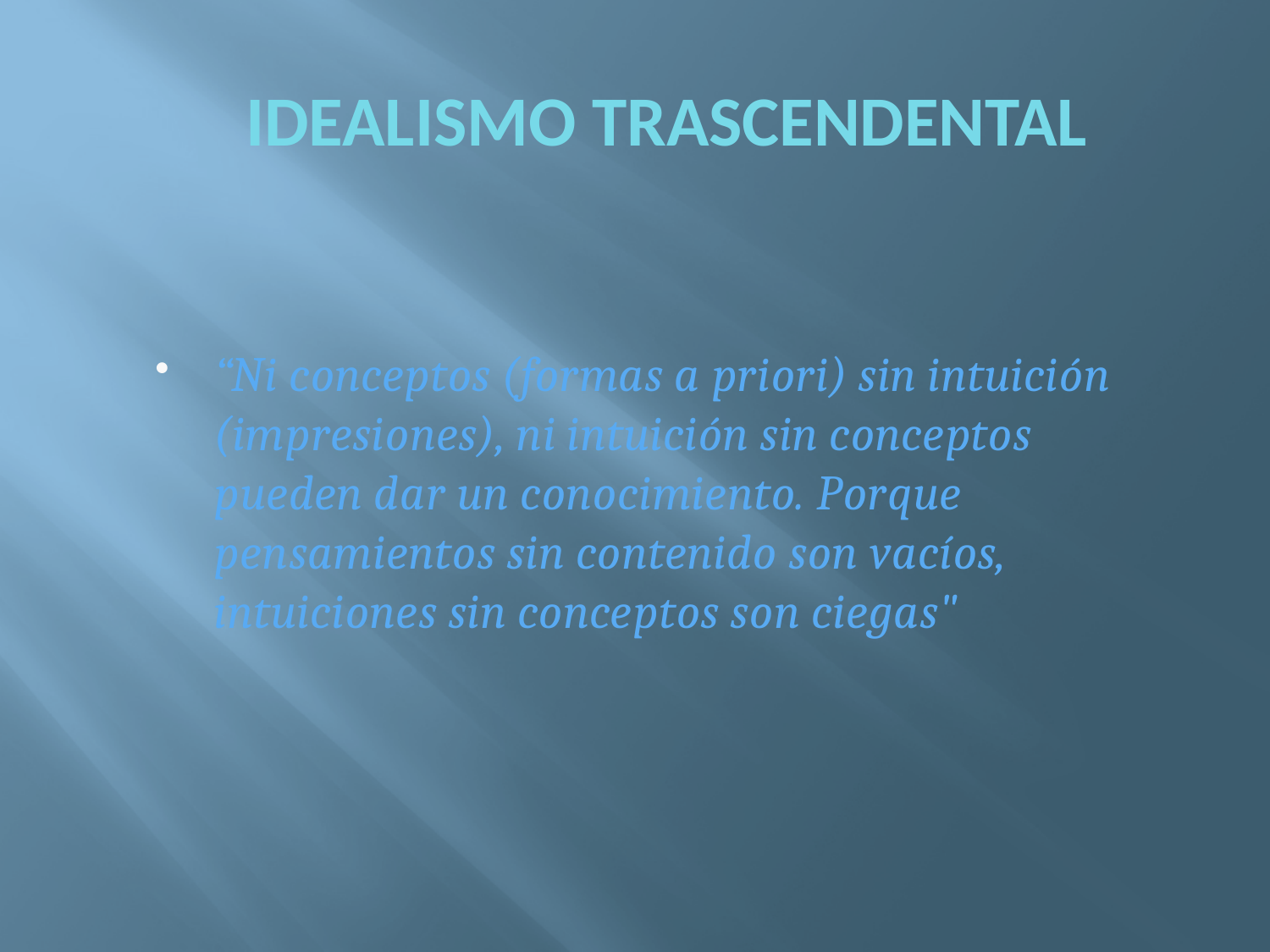

# IDEALISMO TRASCENDENTAL
“Ni conceptos (formas a priori) sin intuición (impresiones), ni intuición sin conceptos pueden dar un conocimiento. Porque pensamientos sin contenido son vacíos, intuiciones sin conceptos son ciegas"